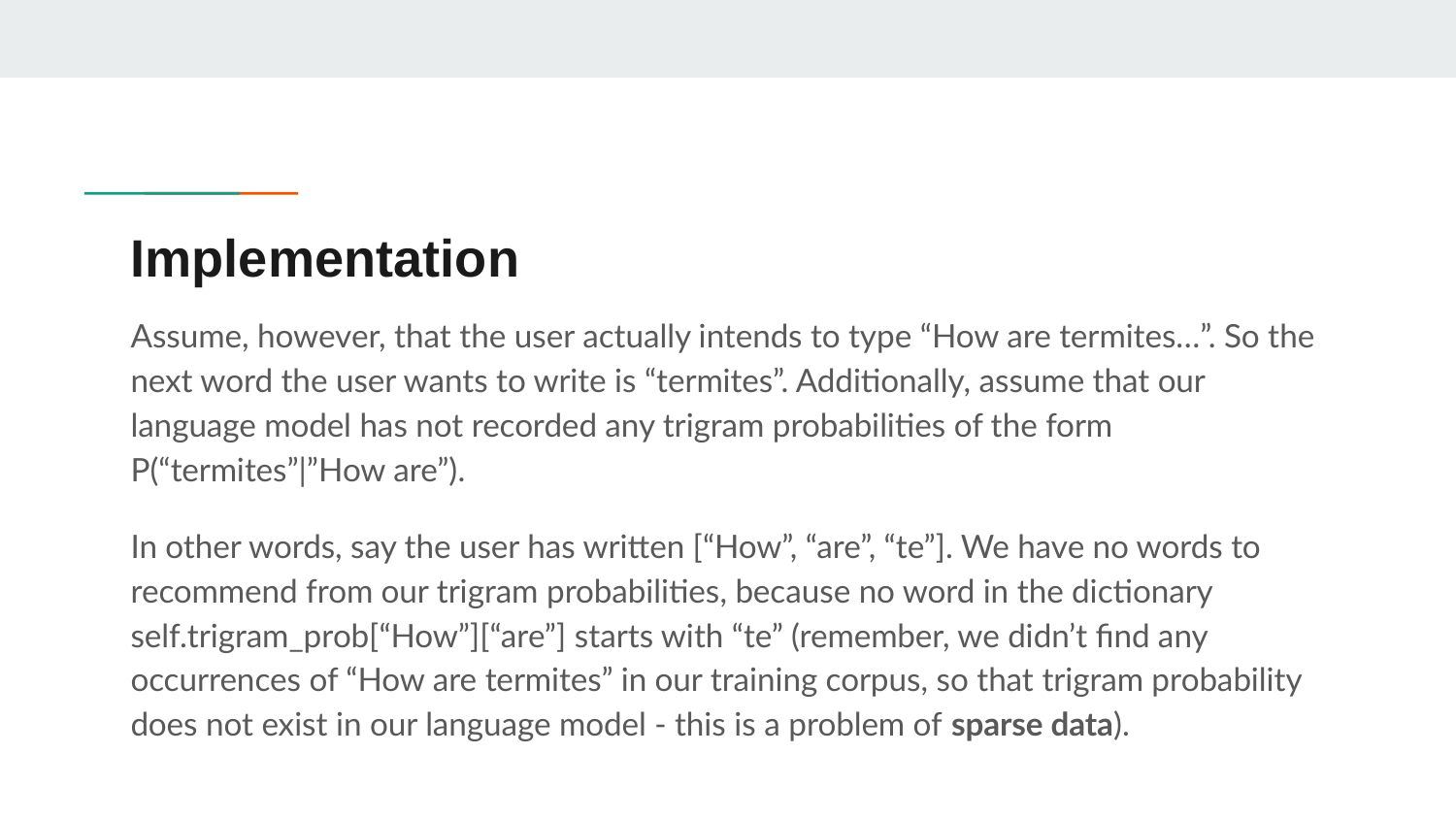

# Implementation
Assume, however, that the user actually intends to type “How are termites…”. So the next word the user wants to write is “termites”. Additionally, assume that our language model has not recorded any trigram probabilities of the form P(“termites”|”How are”).
In other words, say the user has written [“How”, “are”, “te”]. We have no words to recommend from our trigram probabilities, because no word in the dictionary self.trigram_prob[“How”][“are”] starts with “te” (remember, we didn’t find any occurrences of “How are termites” in our training corpus, so that trigram probability does not exist in our language model - this is a problem of sparse data).